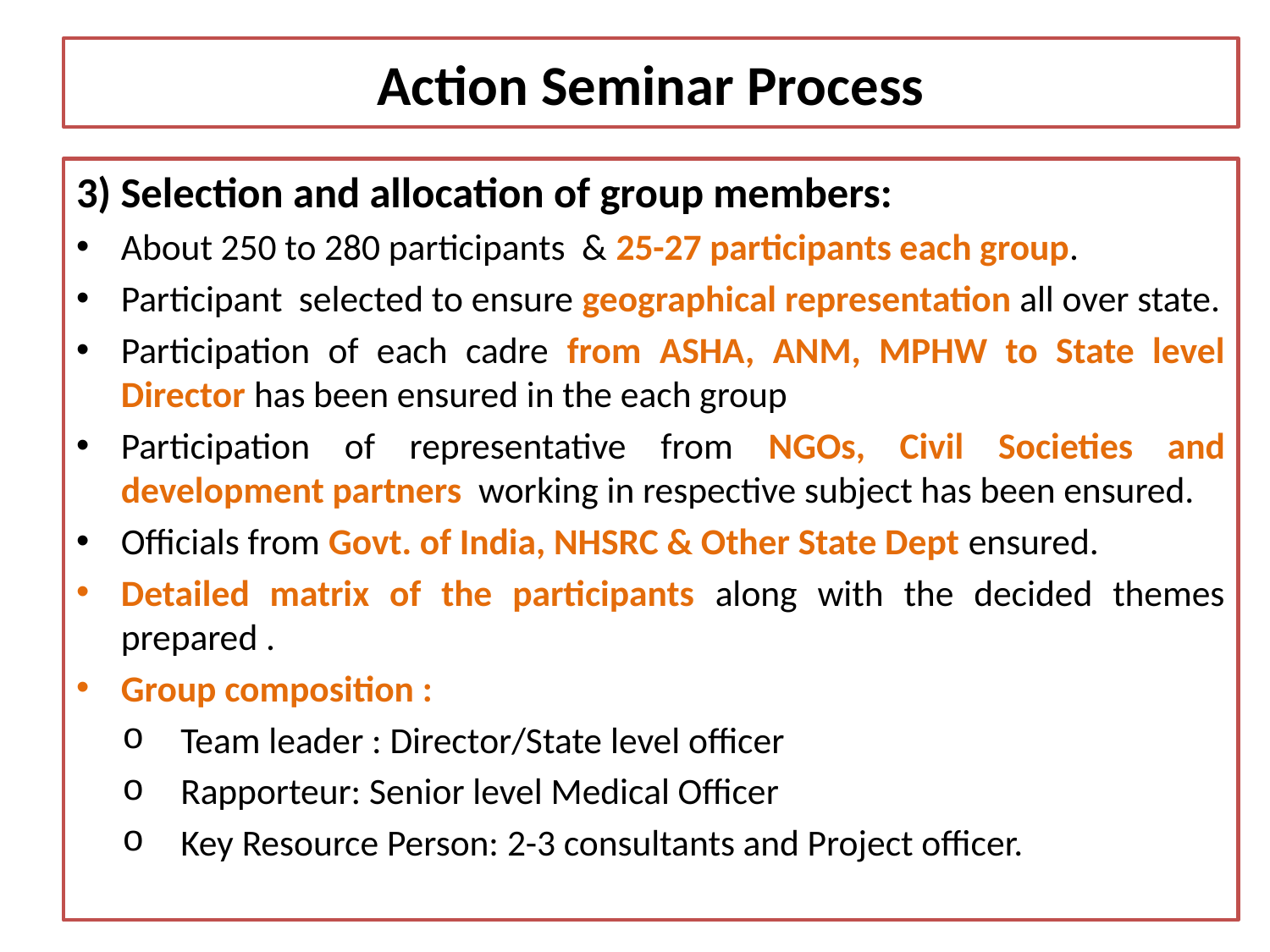

Action Seminar Process
3) Selection and allocation of group members:
About 250 to 280 participants  & 25-27 participants each group.
Participant  selected to ensure geographical representation all over state.
Participation of each cadre from ASHA, ANM, MPHW to State level Director has been ensured in the each group
Participation of representative from NGOs, Civil Societies and development partners  working in respective subject has been ensured.
Officials from Govt. of India, NHSRC & Other State Dept ensured.
Detailed matrix of the participants along with the decided themes prepared .
Group composition :
Team leader : Director/State level officer
Rapporteur: Senior level Medical Officer
Key Resource Person: 2-3 consultants and Project officer.